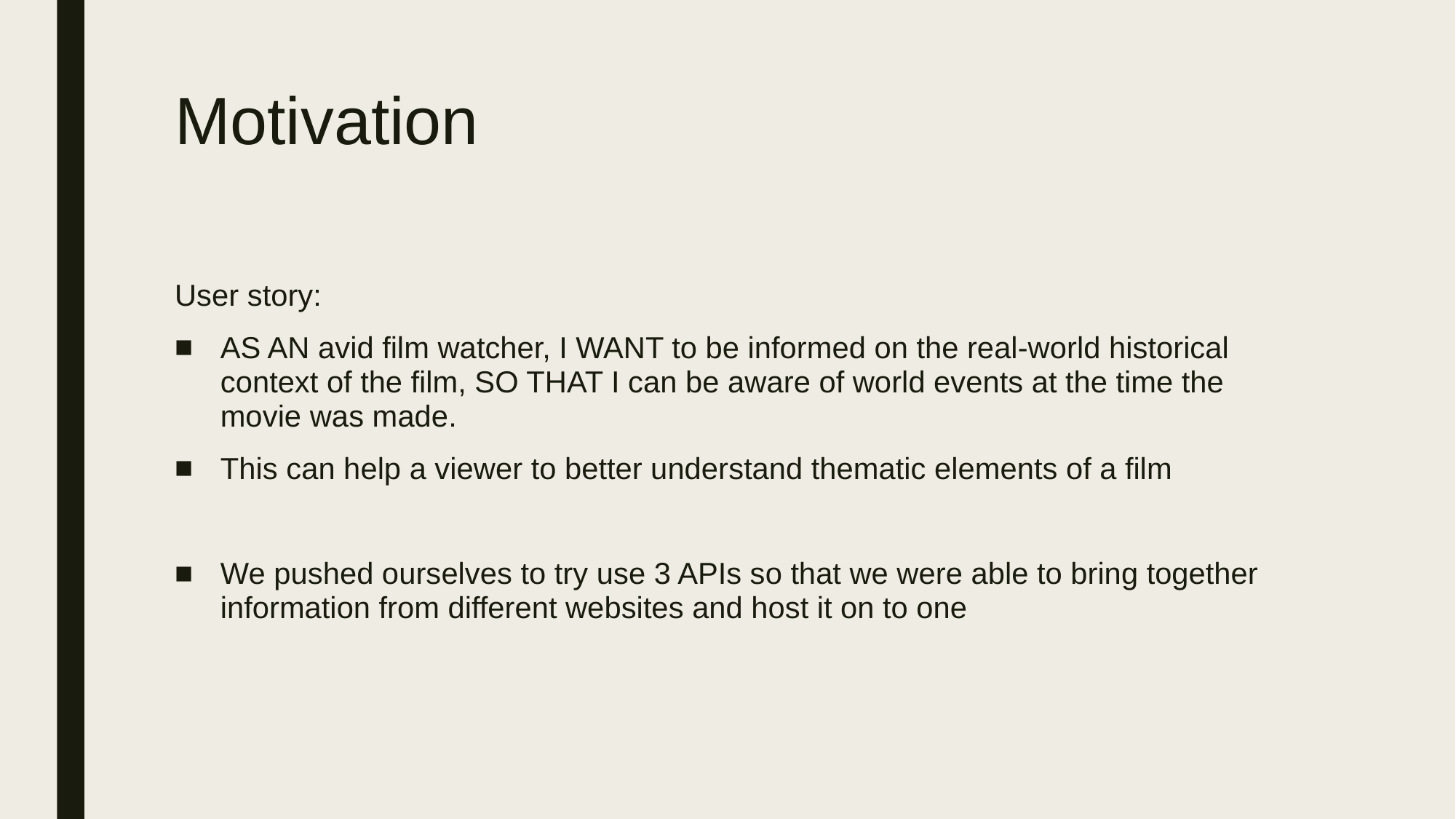

# Motivation
User story:
AS AN avid film watcher, I WANT to be informed on the real-world historical context of the film, SO THAT I can be aware of world events at the time the movie was made.
This can help a viewer to better understand thematic elements of a film

We pushed ourselves to try use 3 APIs so that we were able to bring together information from different websites and host it on to one